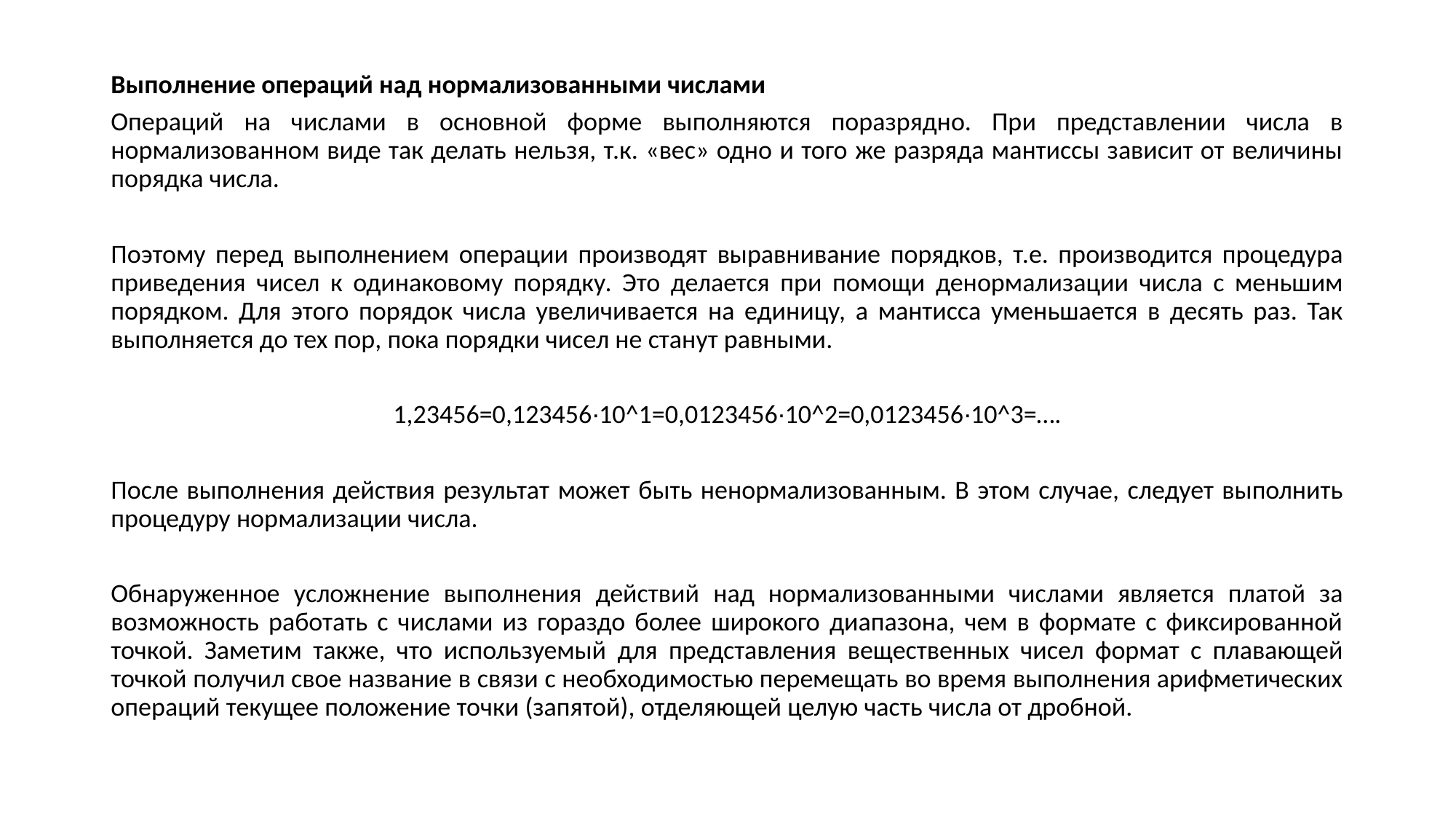

Выполнение операций над нормализованными числами
Операций на числами в основной форме выполняются поразрядно. При представлении числа в нормализованном виде так делать нельзя, т.к. «вес» одно и того же разряда мантиссы зависит от величины порядка числа.

Поэтому перед выполнением операции производят выравнивание порядков, т.е. производится процедура приведения чисел к одинаковому порядку. Это делается при помощи денормализации числа с меньшим порядком. Для этого порядок числа увеличивается на единицу, а мантисса уменьшается в десять раз. Так выполняется до тех пор, пока порядки чисел не станут равными.

1,23456=0,123456∙10^1=0,0123456∙10^2=0,0123456∙10^3=….

После выполнения действия результат может быть ненормализованным. В этом случае, следует выполнить процедуру нормализации числа.

Обнаруженное усложнение выполнения действий над нормализованными числами является платой за возможность работать с числами из гораздо более широкого диапазона, чем в формате с фиксированной точкой. Заметим также, что используемый для представления вещественных чисел формат с плавающей точкой получил свое название в связи с необходимостью перемещать во время выполнения арифметических операций текущее положение точки (запятой), отделяющей целую часть числа от дробной.